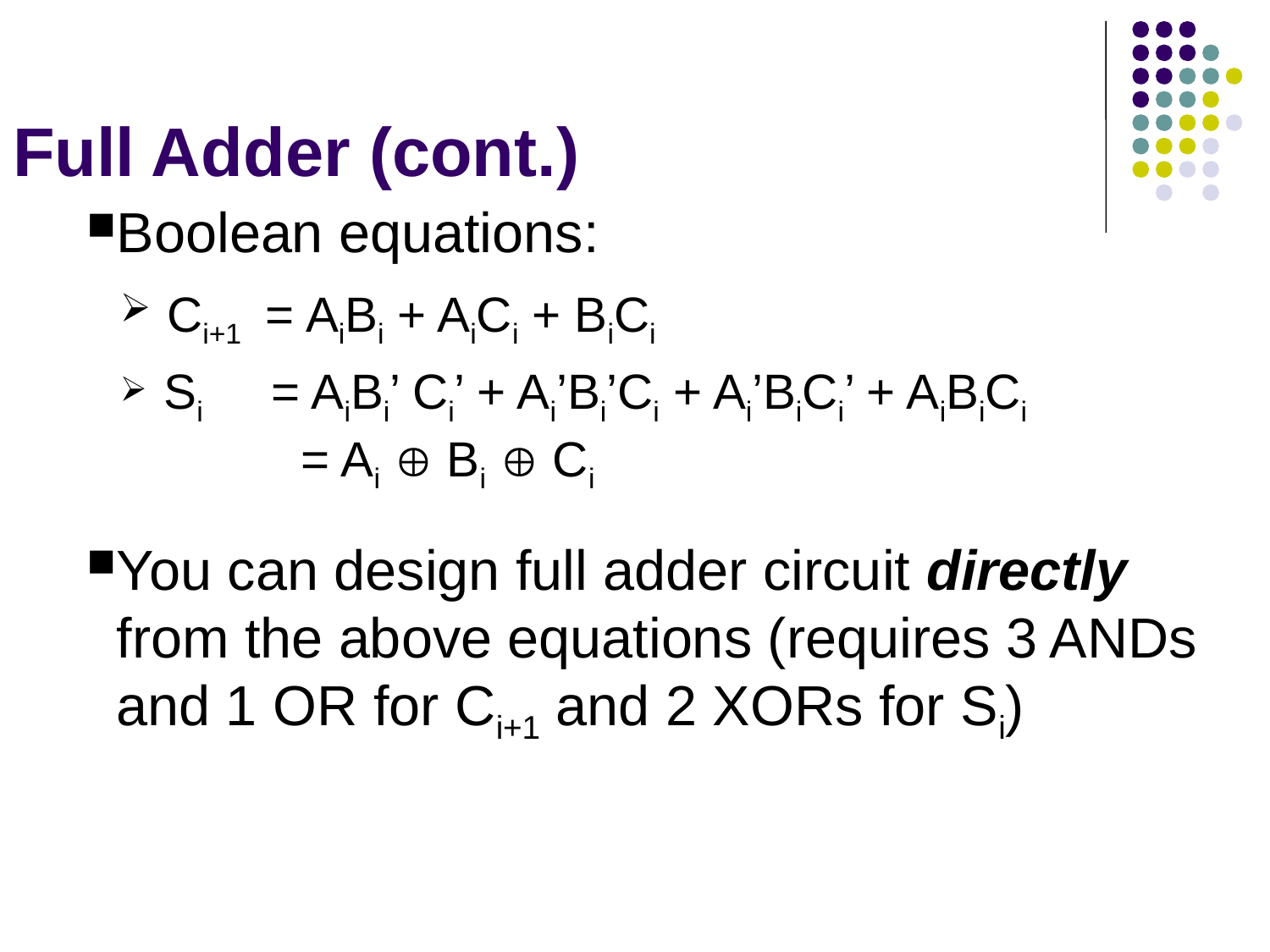

# Full Adder (cont.)
Boolean equations:
 Ci+1   = AiBi + AiCi + BiCi
 Si     = AiBi’ Ci’ + Ai’Bi’Ci + Ai’BiCi’ + AiBiCi
           = Ai ⊕ Bi ⊕ Ci

You can design full adder circuit directly from the above equations (requires 3 ANDs and 1 OR for Ci+1 and 2 XORs for Si)